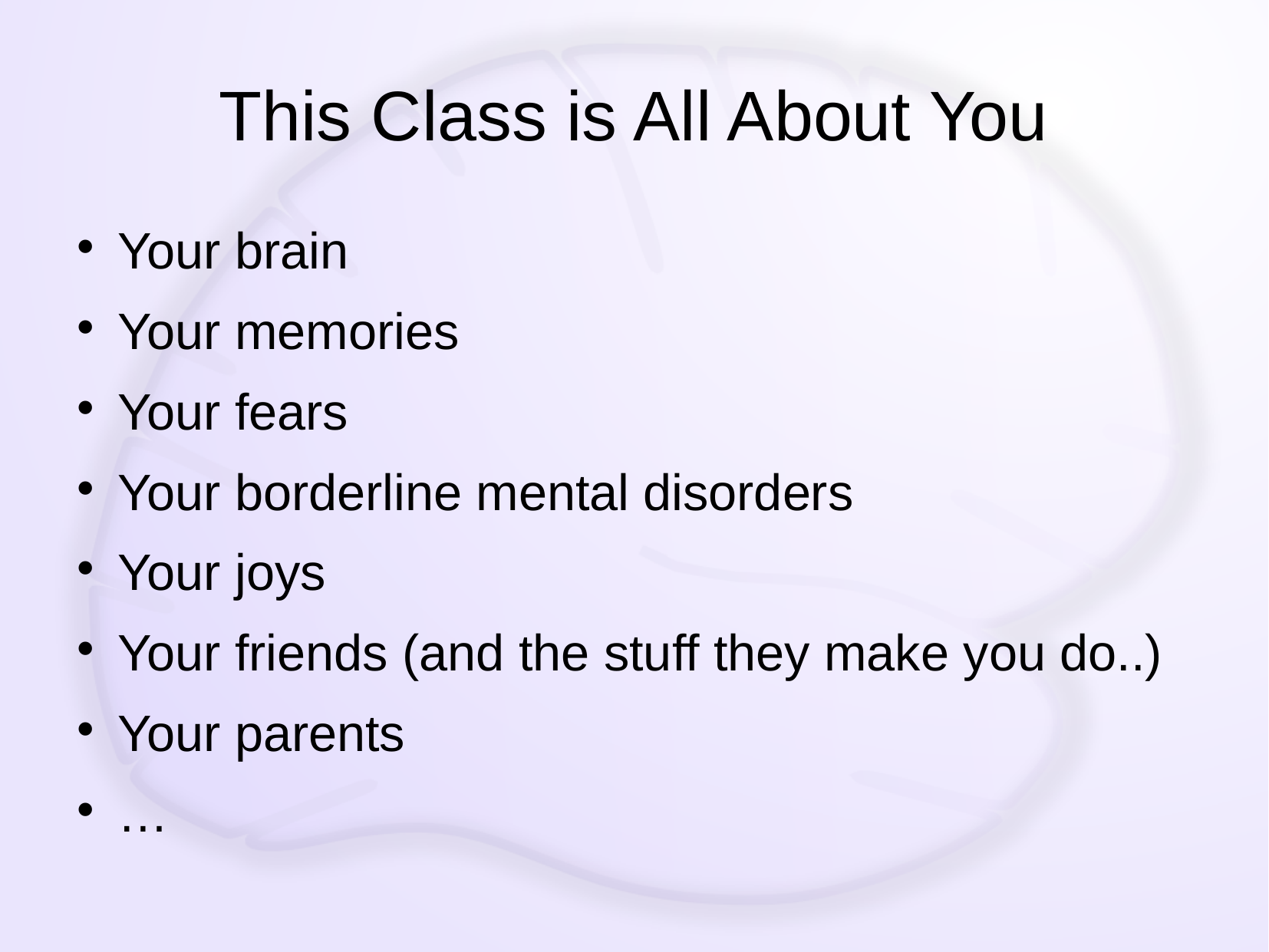

# This Class is All About You
Your brain
Your memories
Your fears
Your borderline mental disorders
Your joys
Your friends (and the stuff they make you do..)
Your parents
…